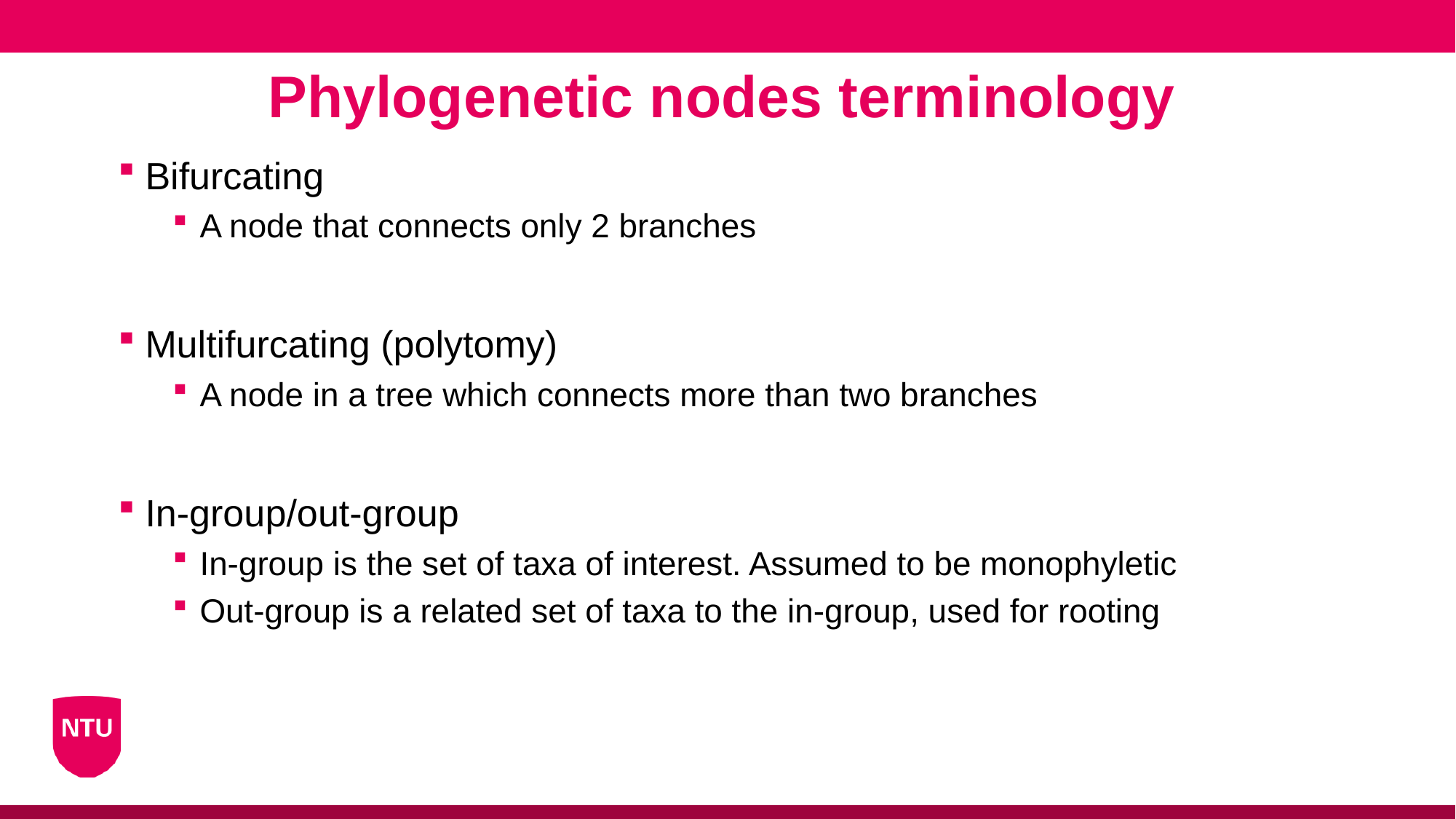

Phylogenetic nodes terminology
Bifurcating
A node that connects only 2 branches

Multifurcating (polytomy)
A node in a tree which connects more than two branches

In-group/out-group
In-group is the set of taxa of interest. Assumed to be monophyletic
Out-group is a related set of taxa to the in-group, used for rooting